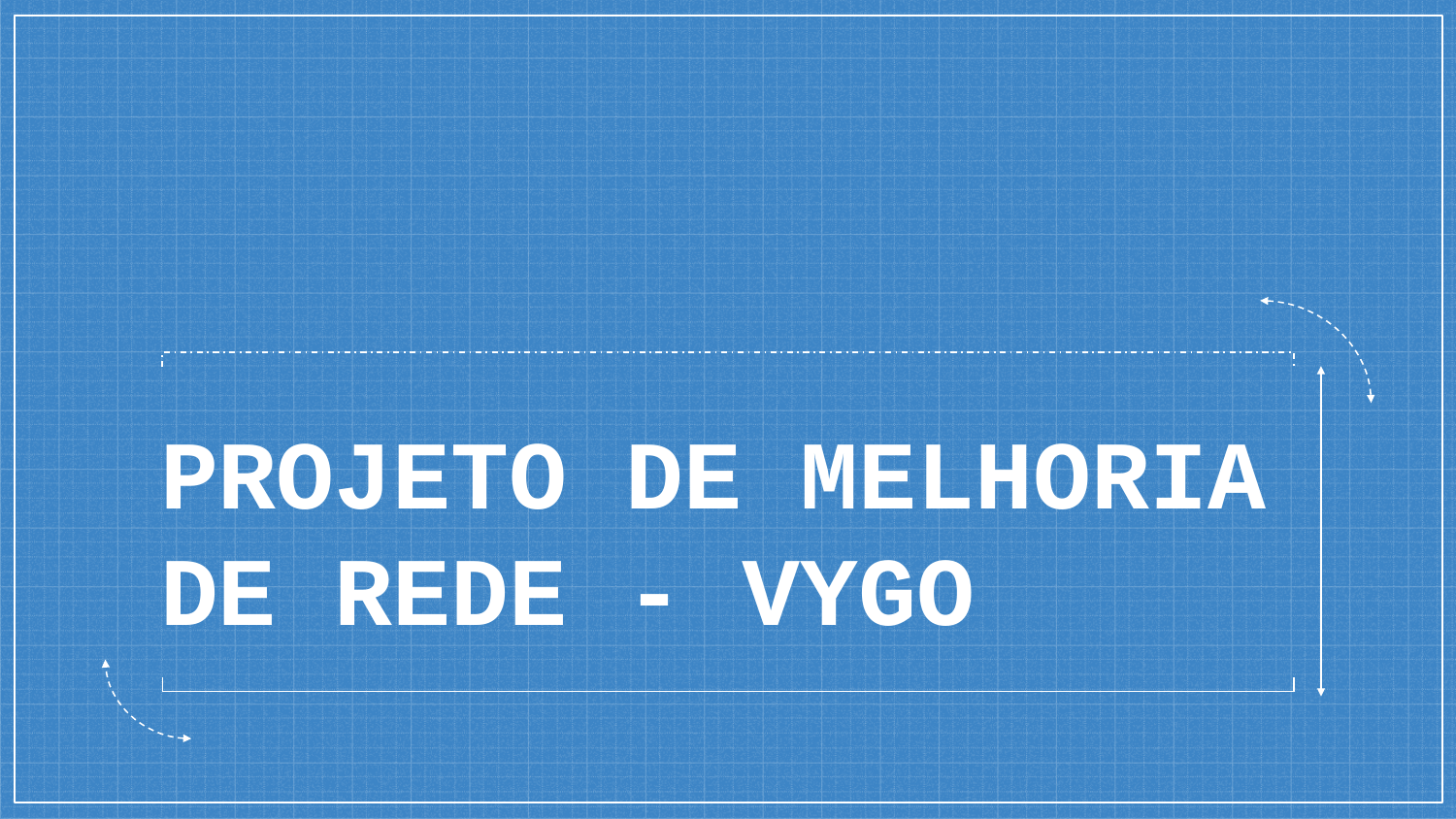

# PROJETO DE MELHORIA DE REDE - VYGO